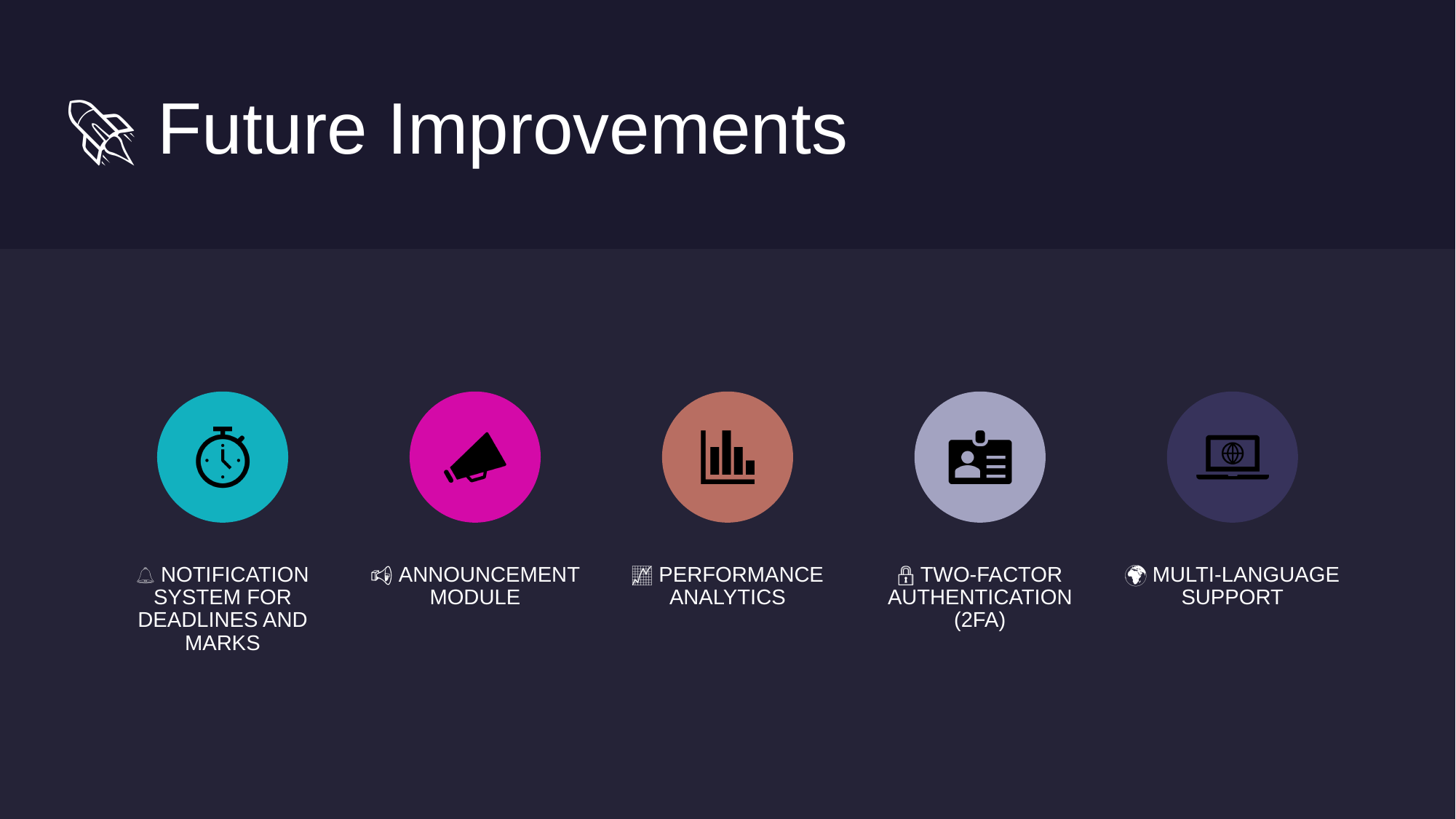

# 🚀 Future Improvements

🔔 Notification system for deadlines and marks
📢 Announcement module
📈 Performance analytics
🔒 Two-factor authentication (2FA)
🌍 Multi-language support